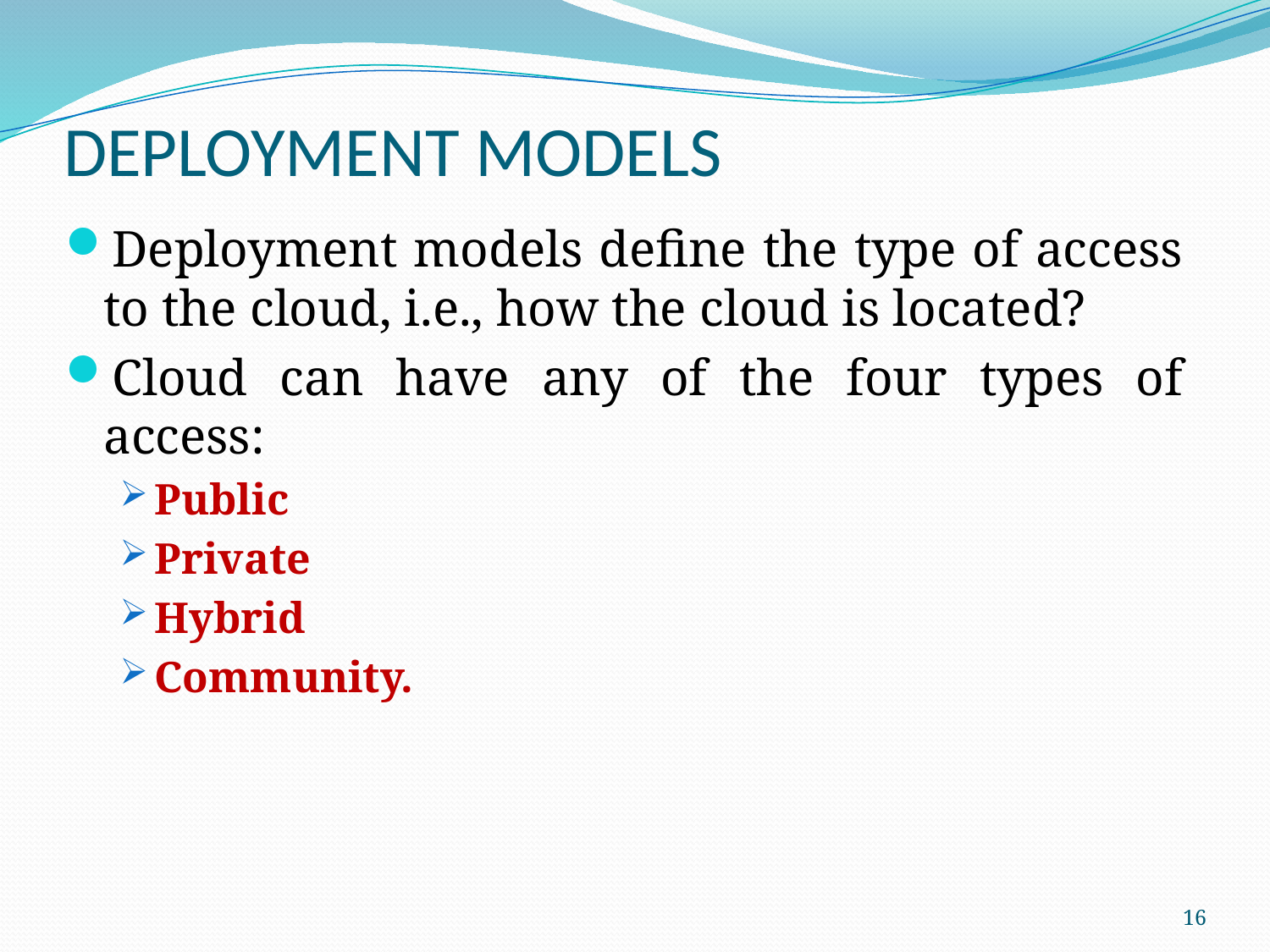

# DEPLOYMENT MODELS
Deployment models define the type of access to the cloud, i.e., how the cloud is located?
Cloud can have any of the four types of access:
Public
Private
Hybrid
Community.
16